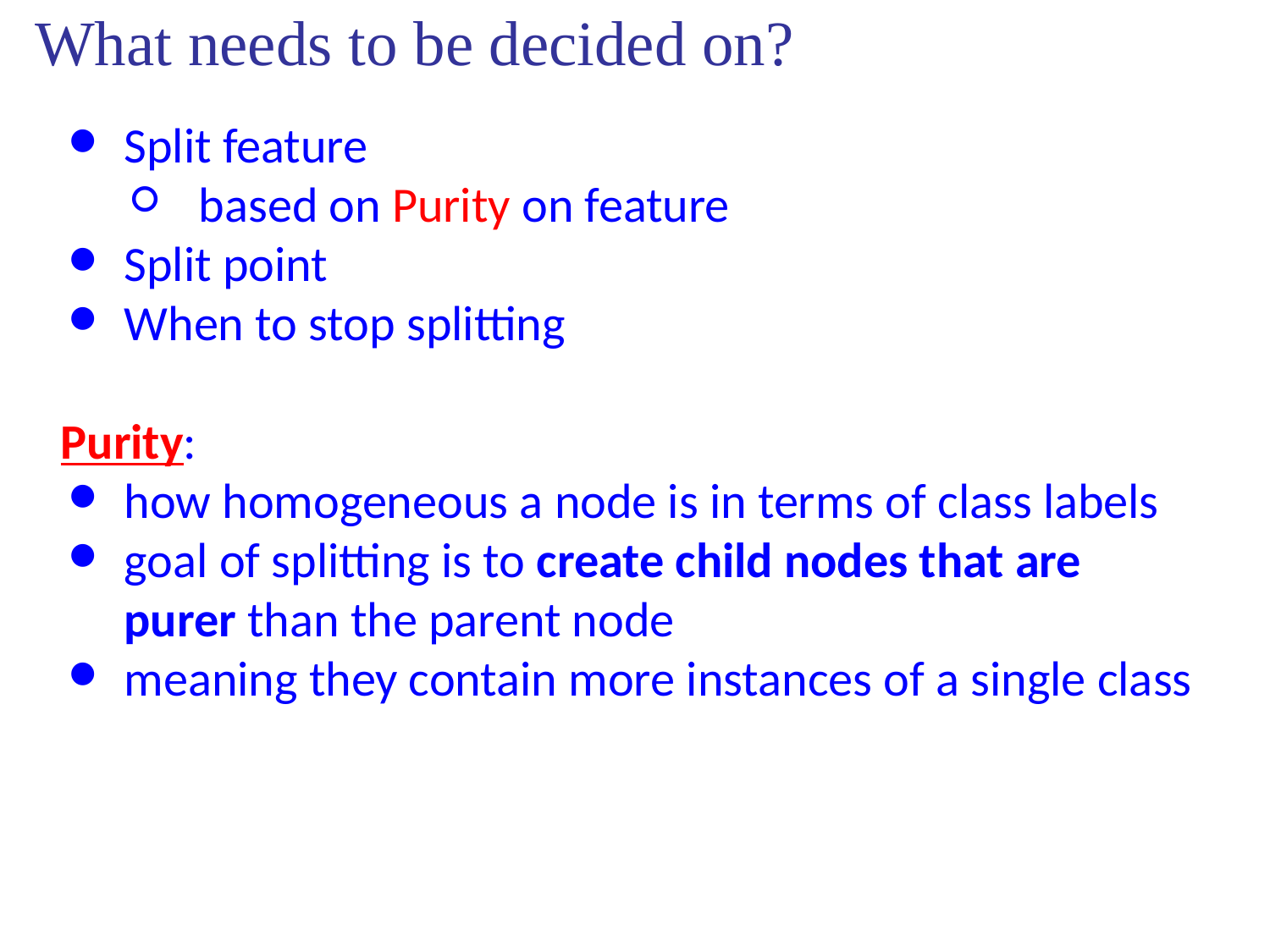

# What needs to be decided on?
Split feature
 based on Purity on feature
Split point
When to stop splitting

Purity:
how homogeneous a node is in terms of class labels
goal of splitting is to create child nodes that are purer than the parent node
meaning they contain more instances of a single class